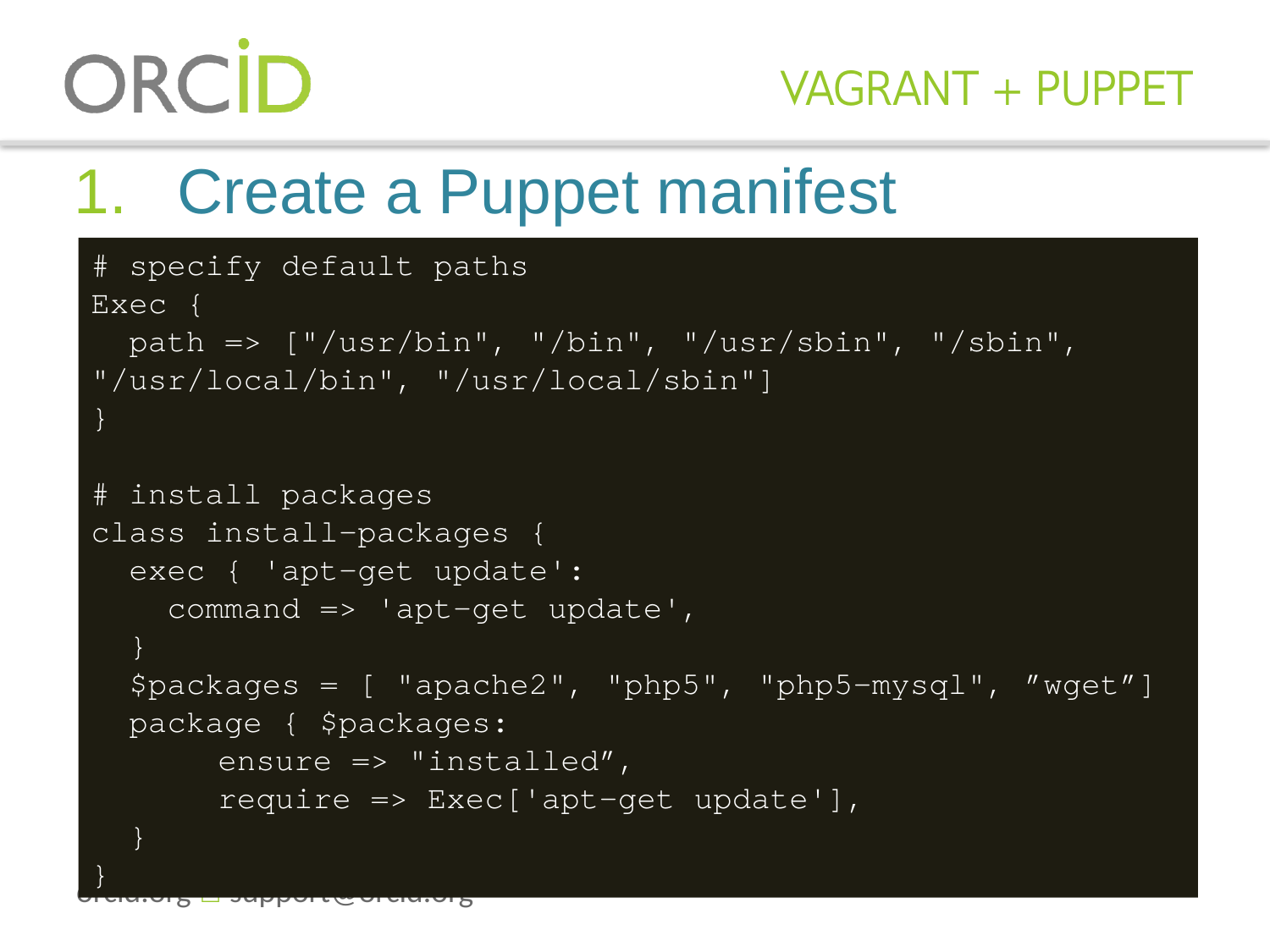

# VAGRANT + PUPPET
Create a Puppet manifest

# specify default paths
Exec {
  path => ["/usr/bin", "/bin", "/usr/sbin", "/sbin", "/usr/local/bin", "/usr/local/sbin"]
}

# install packages
class install-packages {
  exec { 'apt-get update':
    command => 'apt-get update',
  }
  $packages = [ "apache2", "php5", "php5-mysql", ”wget”]
  package { $packages:
	ensure => "installed”,
 	require => Exec['apt-get update'],
  }
}